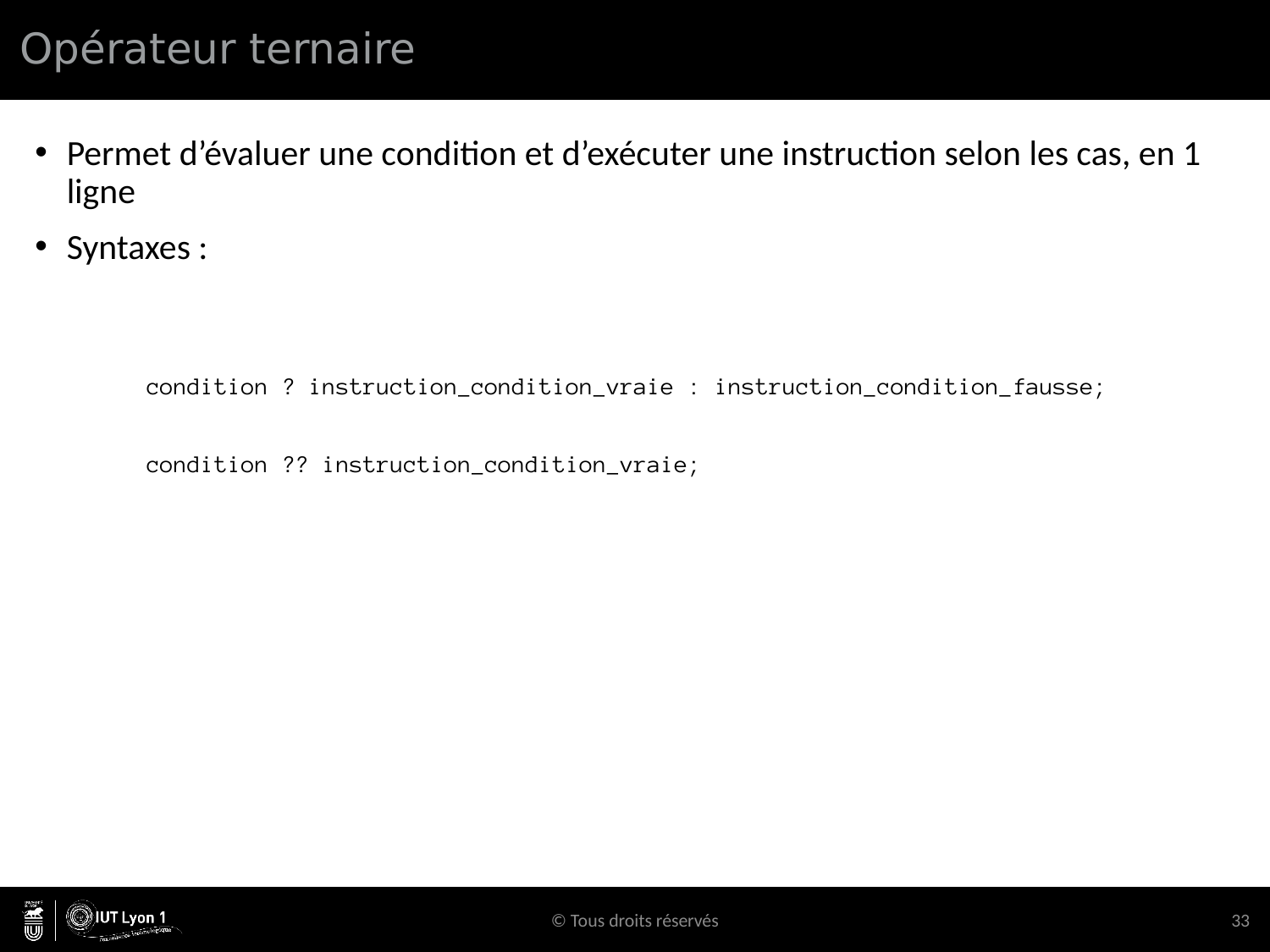

# Opérateur ternaire
Permet d’évaluer une condition et d’exécuter une instruction selon les cas, en 1 ligne
Syntaxes :
condition ? instruction_condition_vraie : instruction_condition_fausse;
condition ?? instruction_condition_vraie;
© Tous droits réservés
33